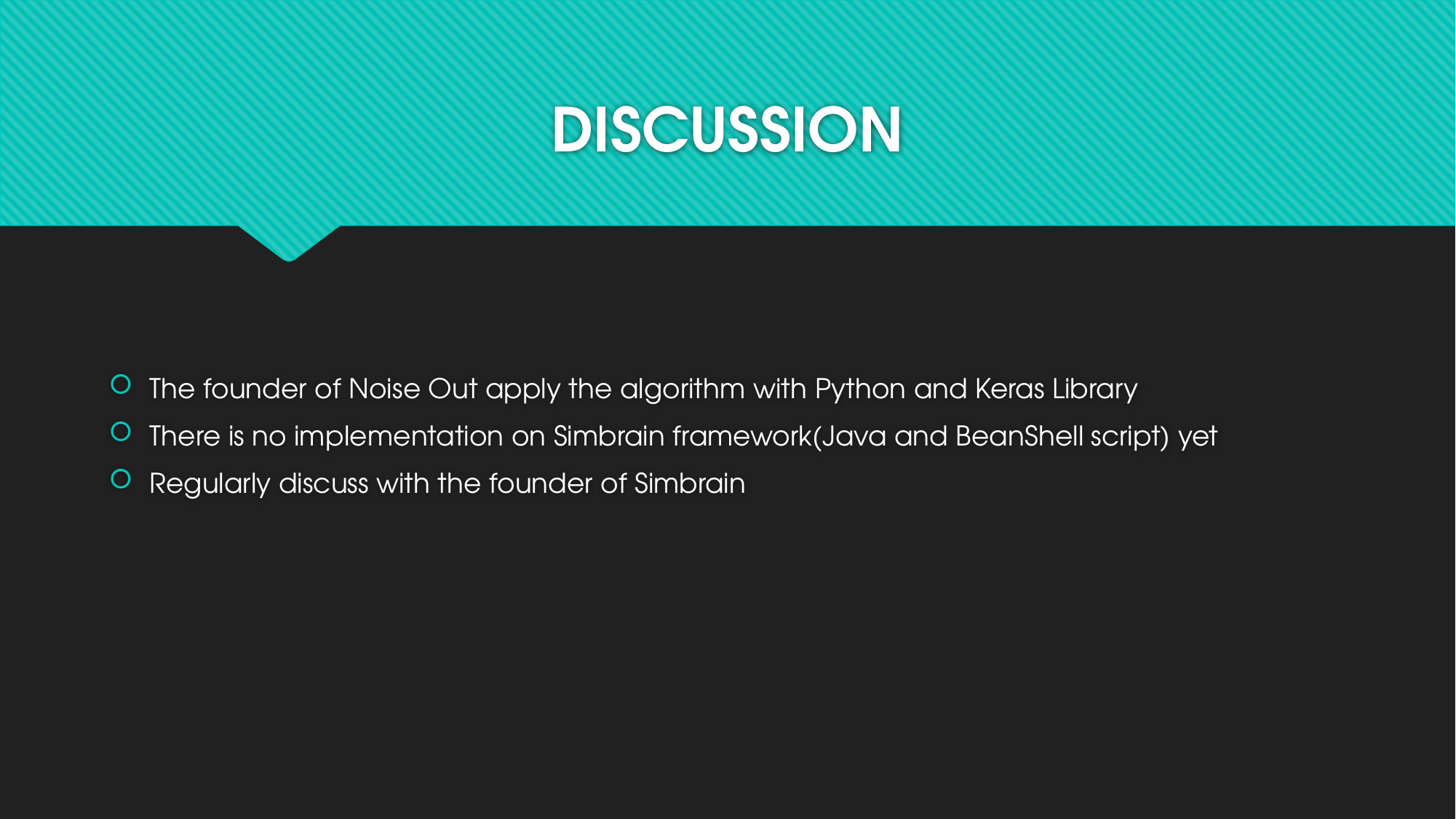

# DISCUSSION
The founder of Noise Out apply the algorithm with Python and Keras Library
There is no implementation on Simbrain framework(Java and BeanShell script) yet
Regularly discuss with the founder of Simbrain